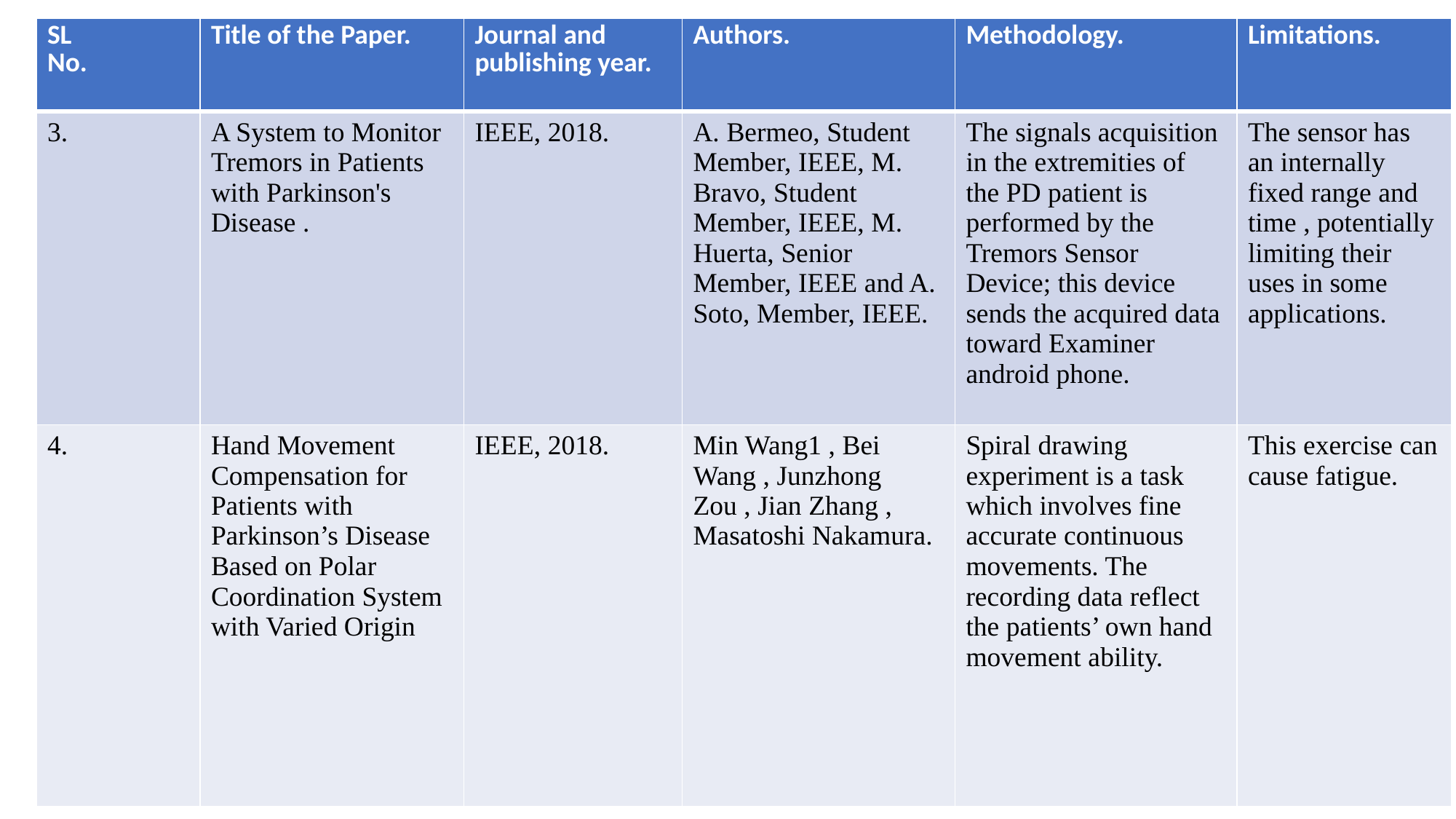

| SL No. | Title of the Paper. | Journal and publishing year. | Authors. | Methodology. | Limitations. |
| --- | --- | --- | --- | --- | --- |
| 3. | A System to Monitor Tremors in Patients with Parkinson's Disease . | IEEE, 2018. | A. Bermeo, Student Member, IEEE, M. Bravo, Student Member, IEEE, M. Huerta, Senior Member, IEEE and A. Soto, Member, IEEE. | The signals acquisition in the extremities of the PD patient is performed by the Tremors Sensor Device; this device sends the acquired data toward Examiner android phone. | The sensor has an internally fixed range and time , potentially limiting their uses in some applications. |
| 4. | Hand Movement Compensation for Patients with Parkinson’s Disease Based on Polar Coordination System with Varied Origin | IEEE, 2018. | Min Wang1 , Bei Wang , Junzhong Zou , Jian Zhang , Masatoshi Nakamura. | Spiral drawing experiment is a task which involves fine accurate continuous movements. The recording data reflect the patients’ own hand movement ability. | This exercise can cause fatigue. |